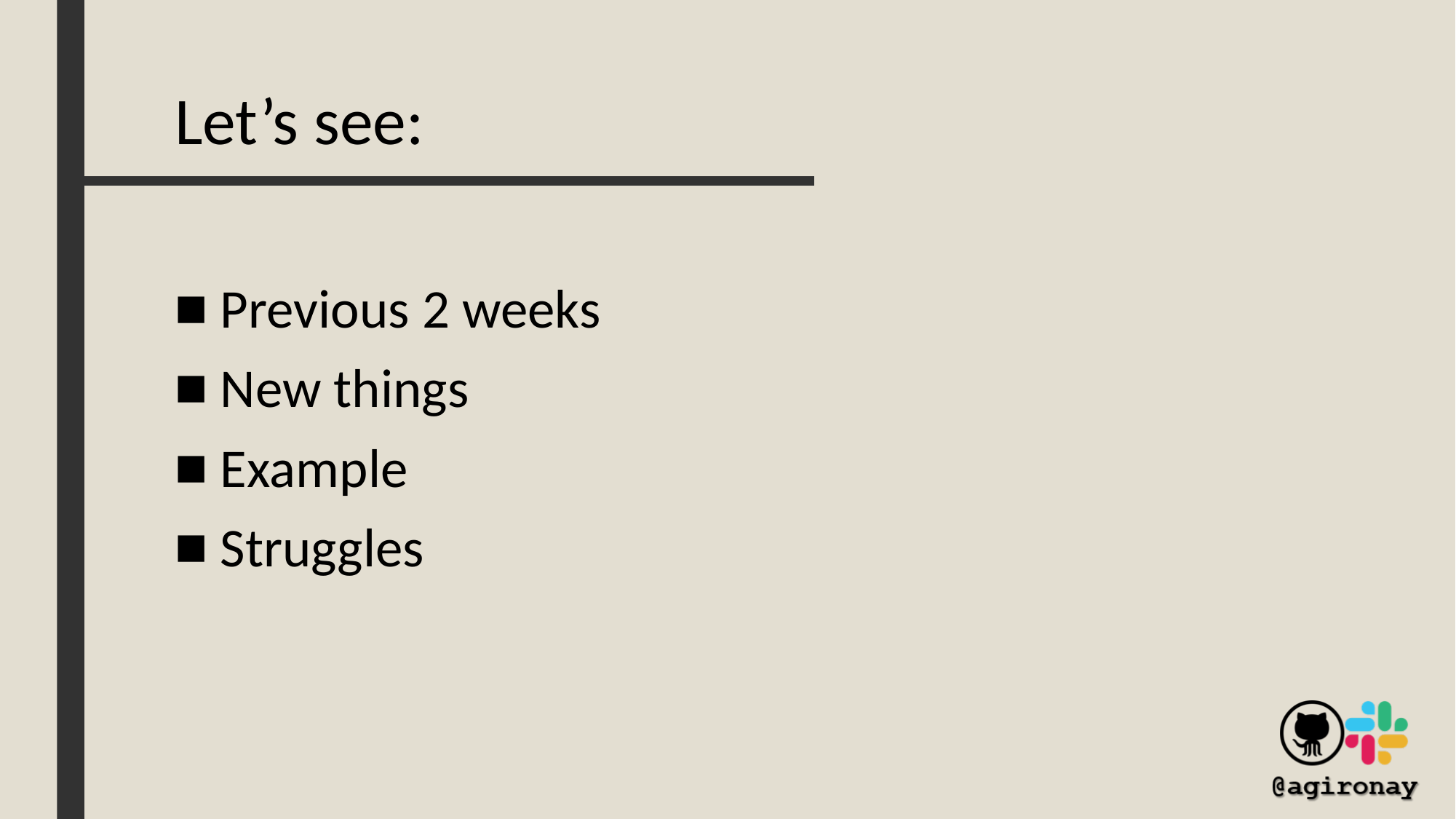

# Let’s see:
Previous 2 weeks
New things
Example
Struggles